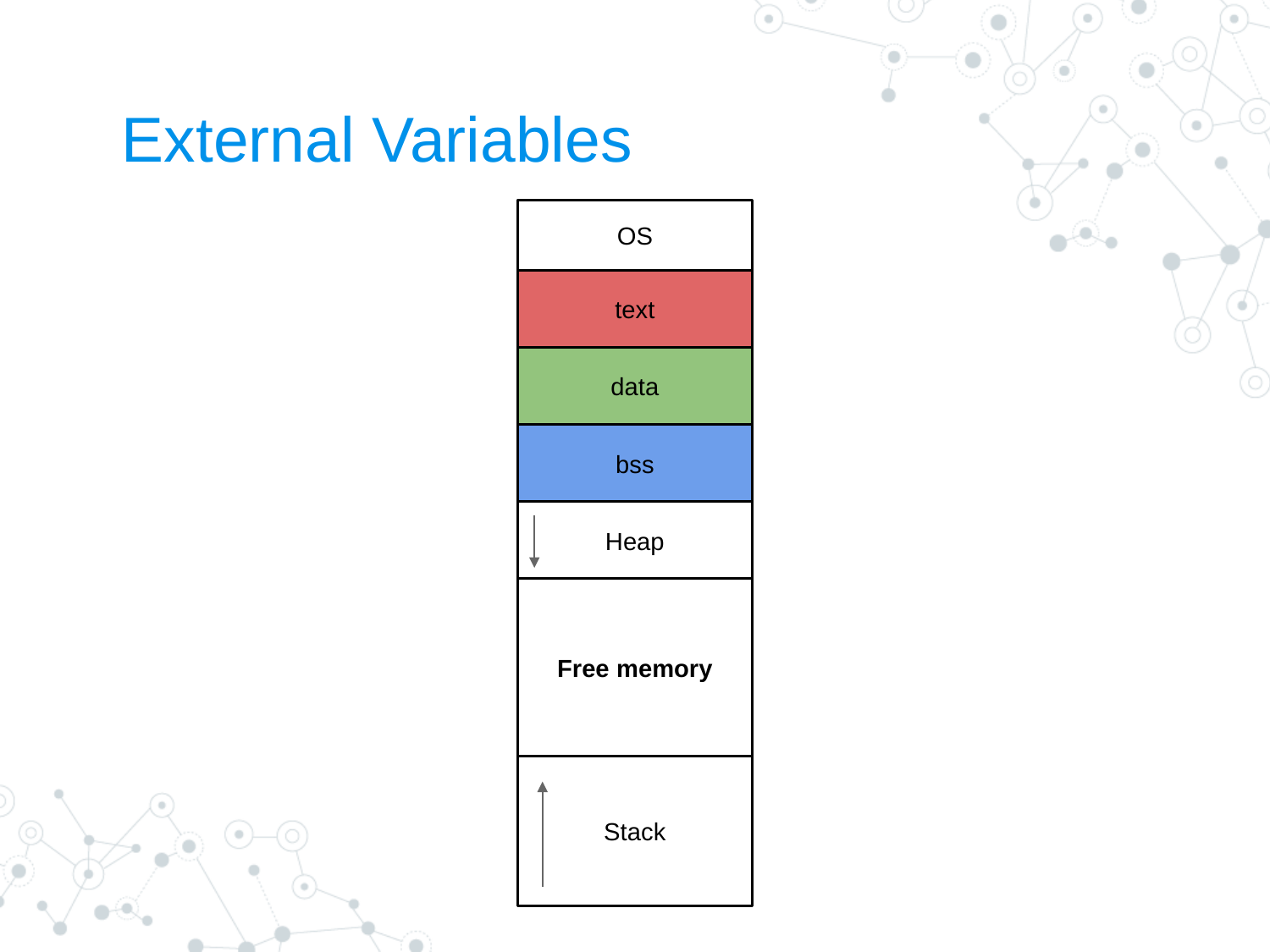

# External Variables

OS
text
data
bss
Heap
Free memory
Stack